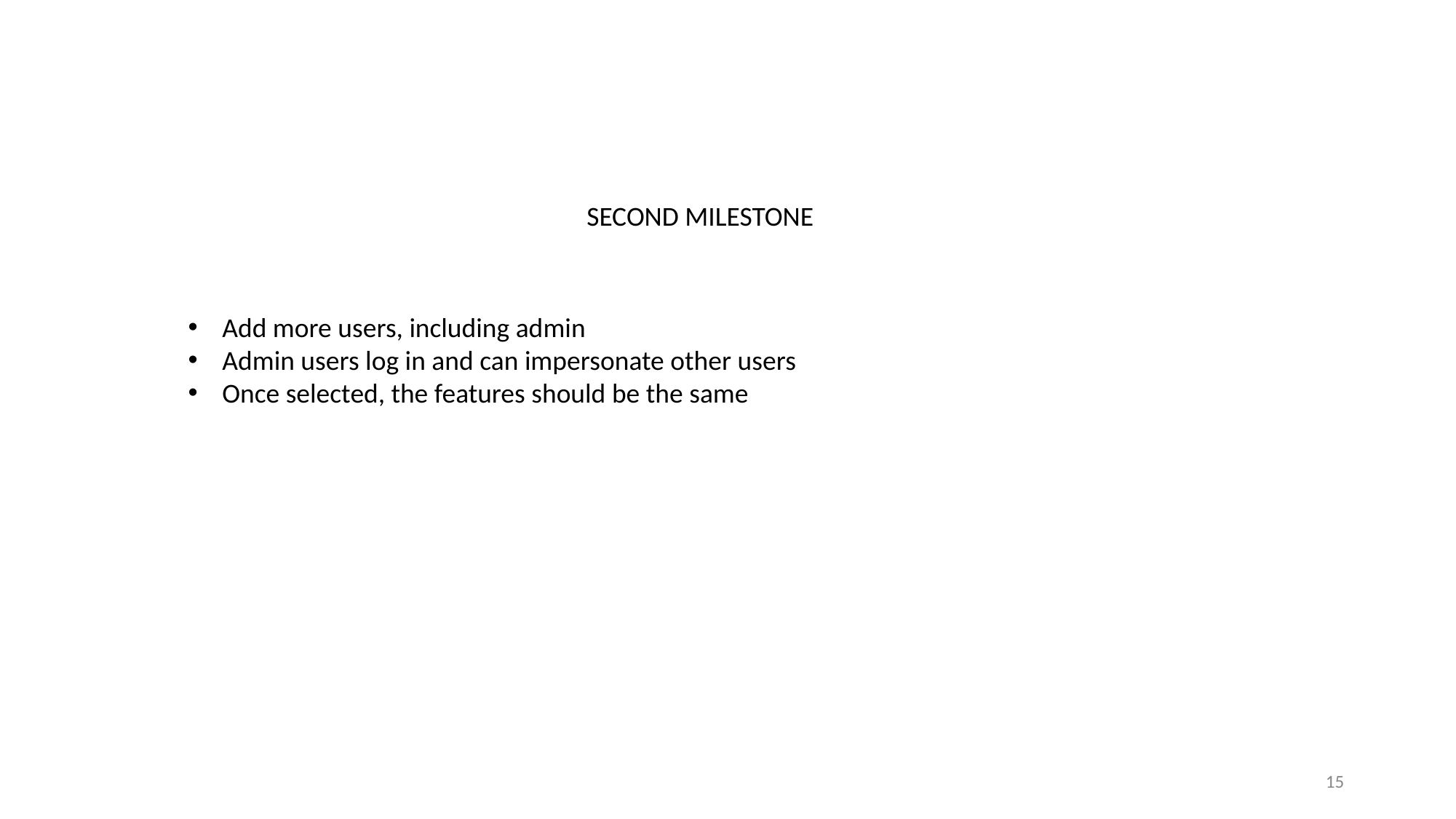

SECOND MILESTONE
Add more users, including admin
Admin users log in and can impersonate other users
Once selected, the features should be the same
15